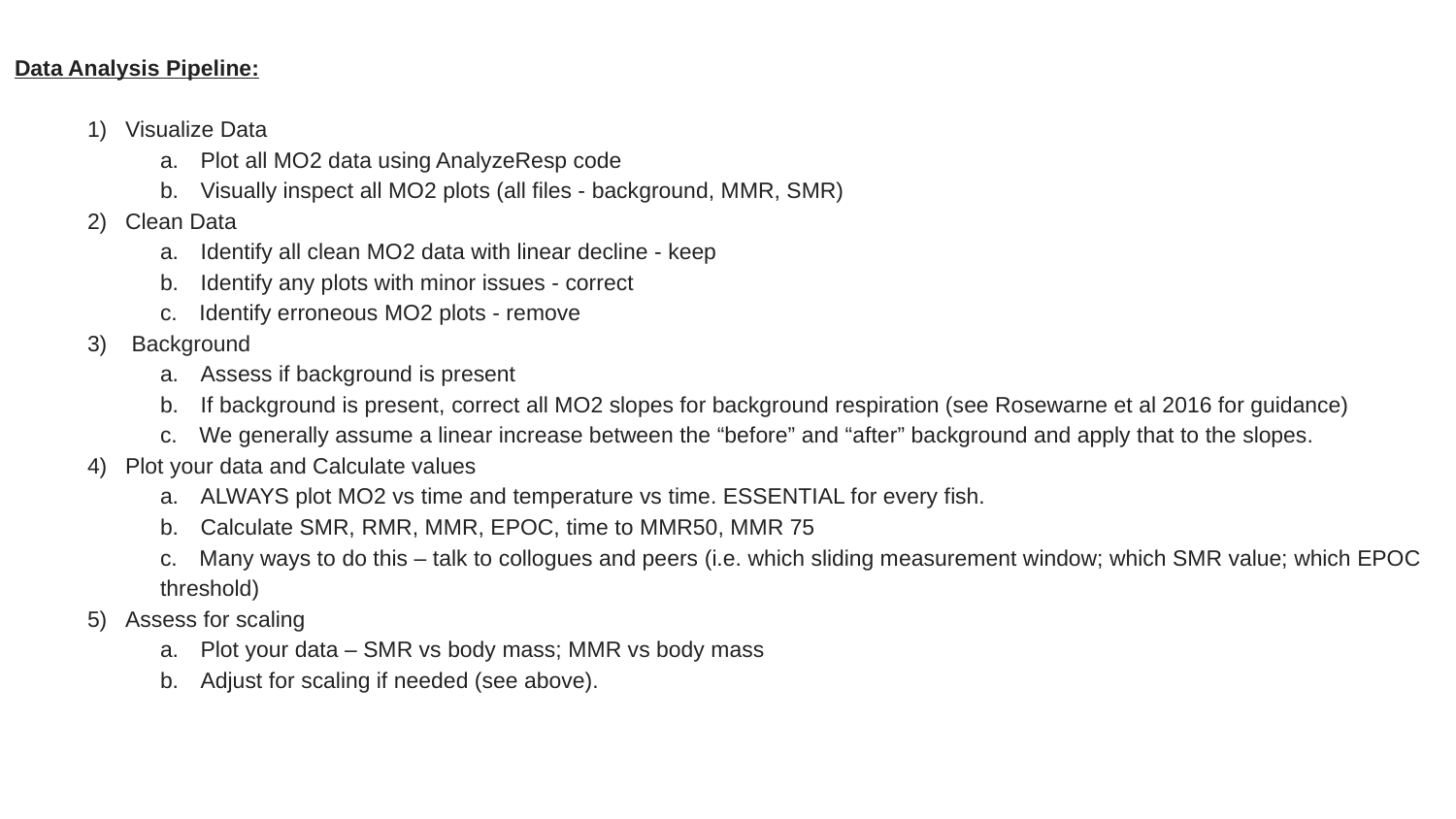

Data Analysis Pipeline:

1)     Visualize Data
a.      Plot all MO2 data using AnalyzeResp code
b.      Visually inspect all MO2 plots (all files - background, MMR, SMR)
2)     Clean Data
a.      Identify all clean MO2 data with linear decline - keep
b.      Identify any plots with minor issues - correct
c.      Identify erroneous MO2 plots - remove
3)      Background
a.      Assess if background is present
b.      If background is present, correct all MO2 slopes for background respiration (see Rosewarne et al 2016 for guidance)
c.      We generally assume a linear increase between the “before” and “after” background and apply that to the slopes.
4)     Plot your data and Calculate values
a.      ALWAYS plot MO2 vs time and temperature vs time. ESSENTIAL for every fish.
b.      Calculate SMR, RMR, MMR, EPOC, time to MMR50, MMR 75
c.      Many ways to do this – talk to collogues and peers (i.e. which sliding measurement window; which SMR value; which EPOC threshold)
5)     Assess for scaling
a.      Plot your data – SMR vs body mass; MMR vs body mass
b.      Adjust for scaling if needed (see above).